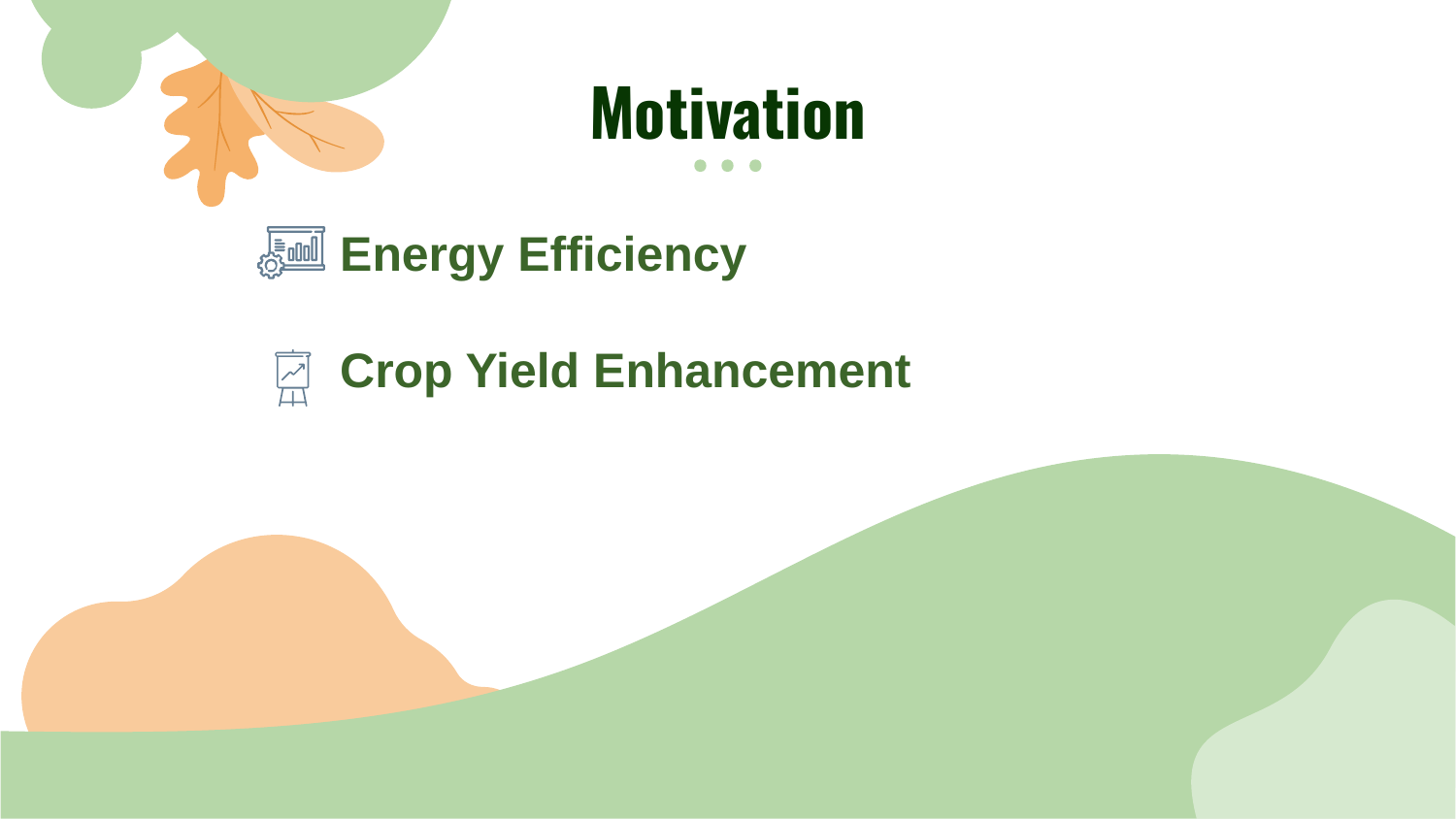

Motivation

# Energy Efficiency Crop Yield Enhancement